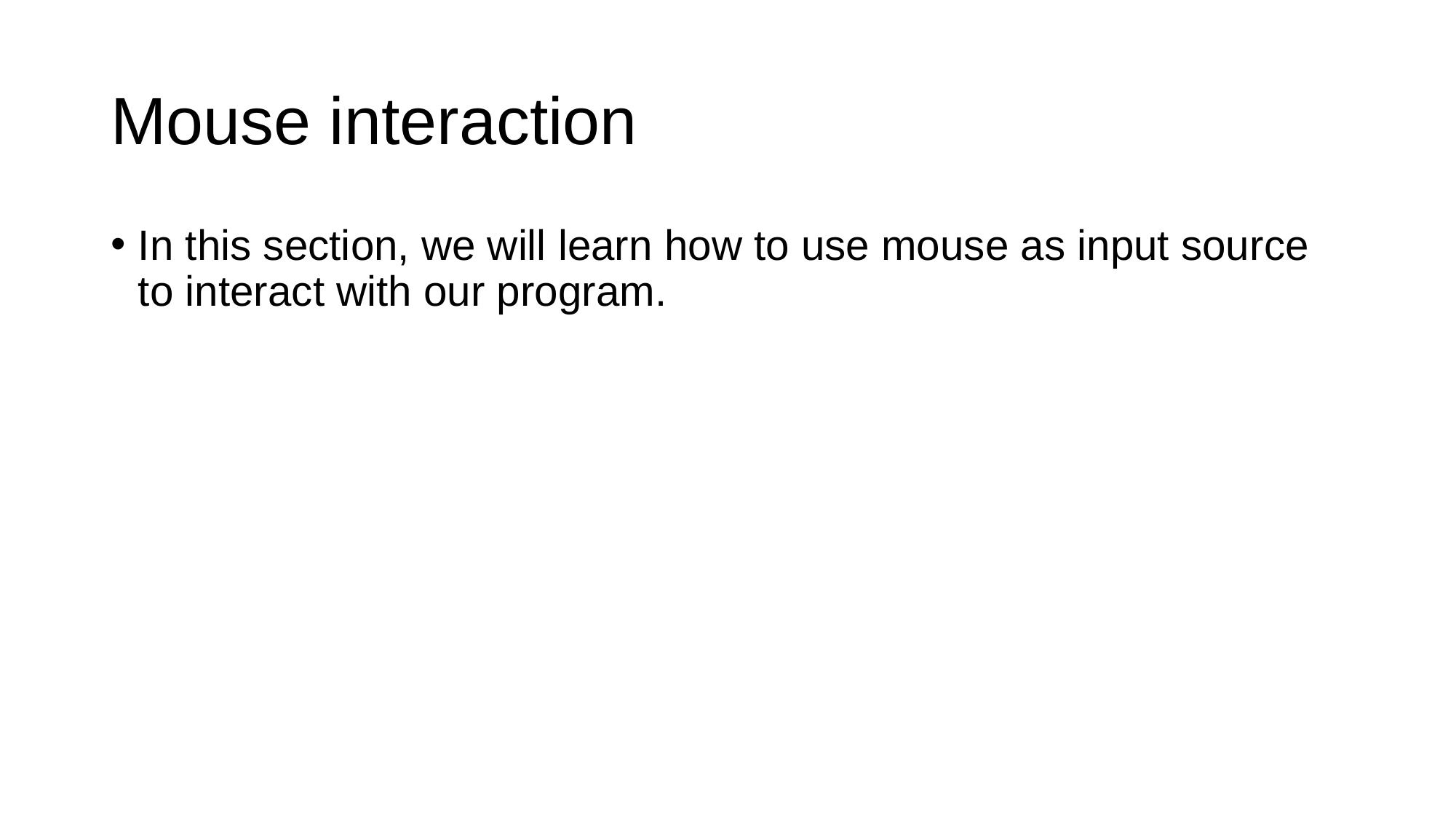

# Mouse interaction
In this section, we will learn how to use mouse as input source to interact with our program.